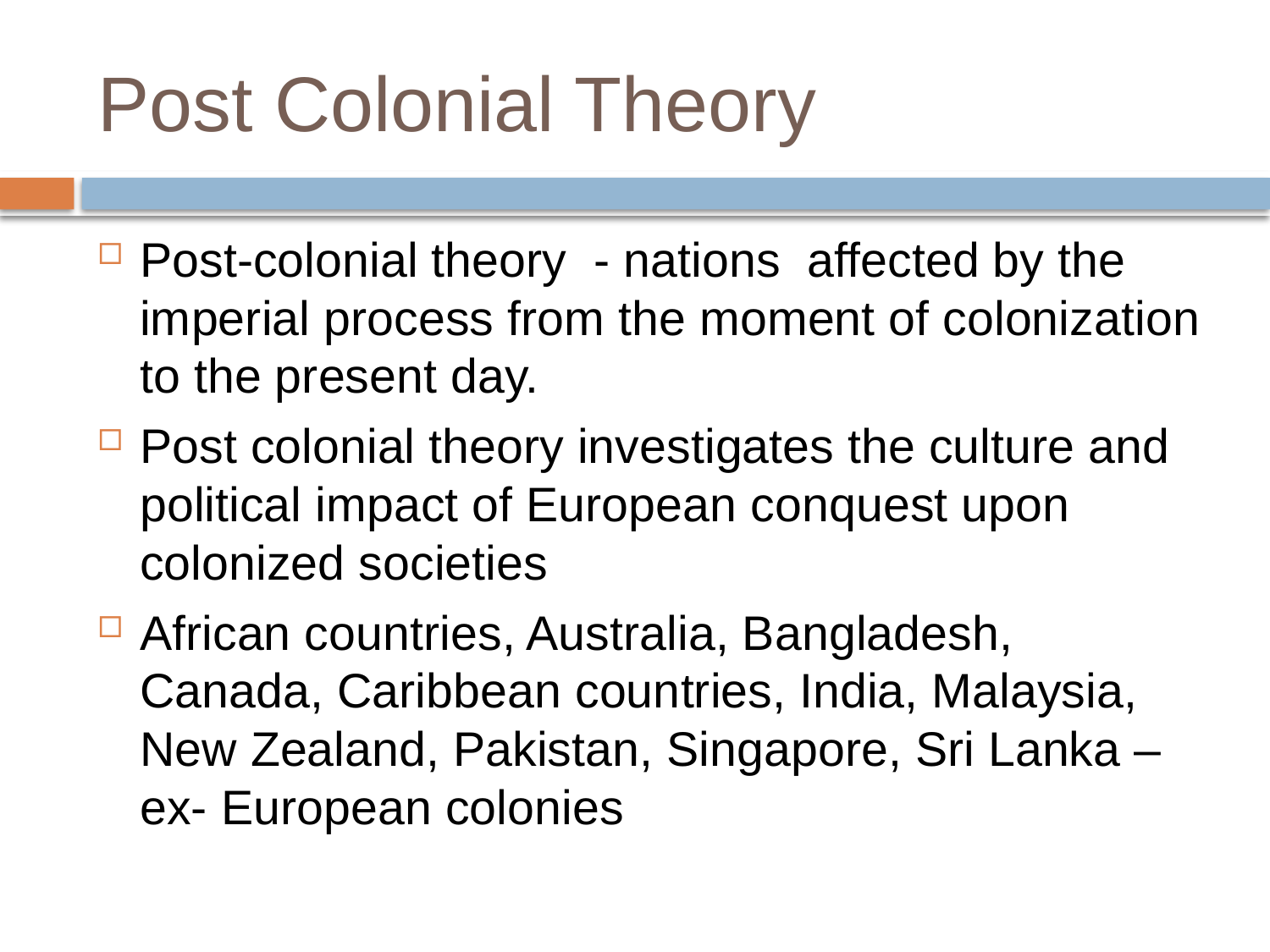

# Post Colonial Theory
Post-colonial theory  - nations  affected by the imperial process from the moment of colonization to the present day.
Post colonial theory investigates the culture and political impact of European conquest upon colonized societies
African countries, Australia, Bangladesh, Canada, Caribbean countries, India, Malaysia, New Zealand, Pakistan, Singapore, Sri Lanka – ex- European colonies